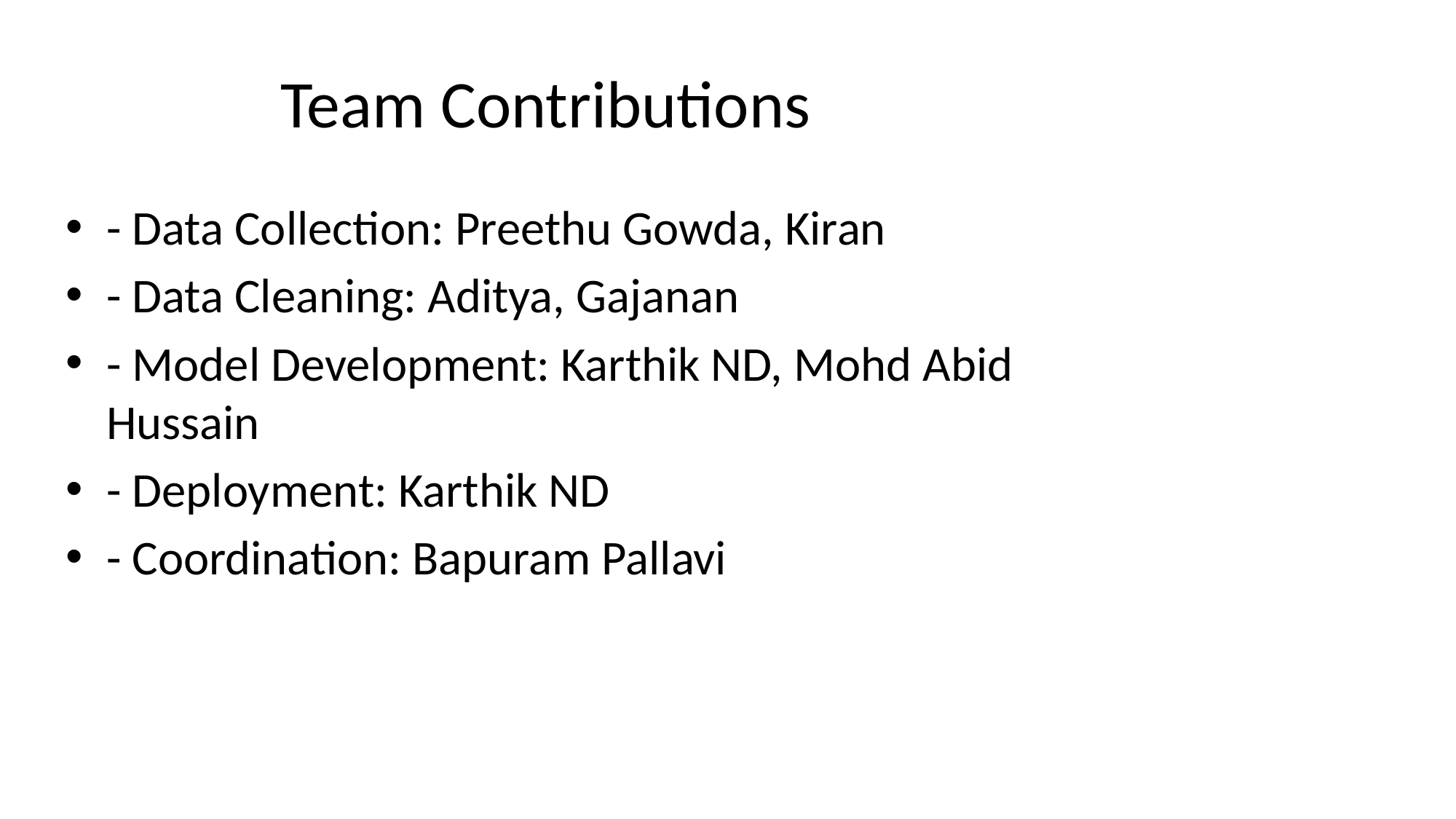

# Team Contributions
- Data Collection: Preethu Gowda, Kiran
- Data Cleaning: Aditya, Gajanan
- Model Development: Karthik ND, Mohd Abid Hussain
- Deployment: Karthik ND
- Coordination: Bapuram Pallavi